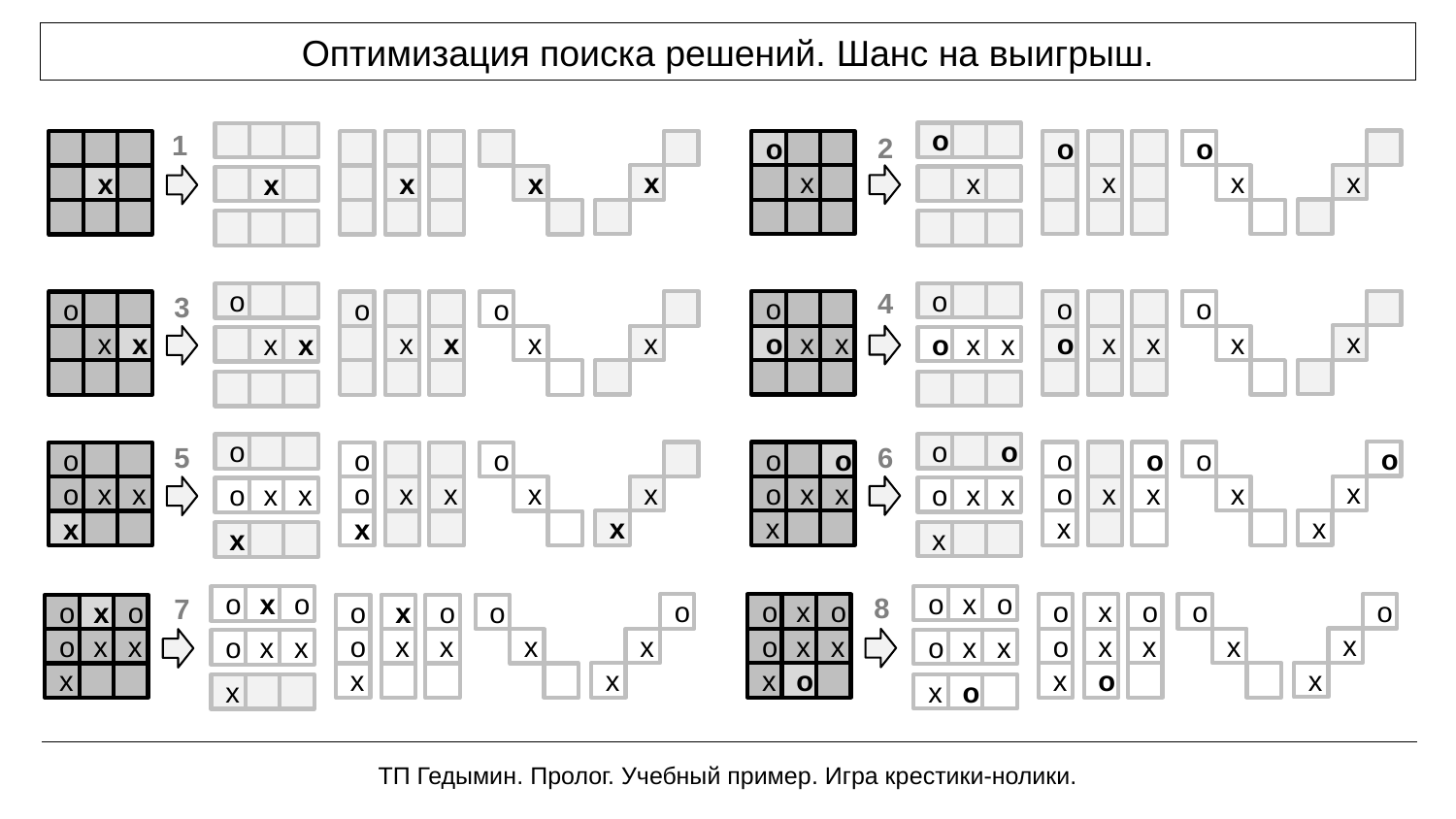

Оптимизация поиска решений. Шанс на выигрыш.
1
o

2

x

x

o

x

o

x

o
x

x

x

x

x

x

4
3
o

o

x

x

o

o
x
x

o
o

x

x

o
x

o

x
x

o

x

x

o
x

o
x
x

x
x

5
6
o

o
o

o
x
x

x
x
o

o
o
x
x
x

o
o
x

x

o
x

o
x

o

o
x
x
x

o
o
x

x

x

o
x

o
x
x
o
x
x
x

x

8
7
o
x
o
o
x
o
o
x
x
o
x
x
o
x
o
o
x
x
x
o

o
o
x
x
x
o
o
x

o
x

o
x
o
o
x
x
x

o
o
x
x
x

o
x

o
x

o
x
x
o
x
x
x
o

x

ТП Гедымин. Пролог. Учебный пример. Игра крестики-нолики.